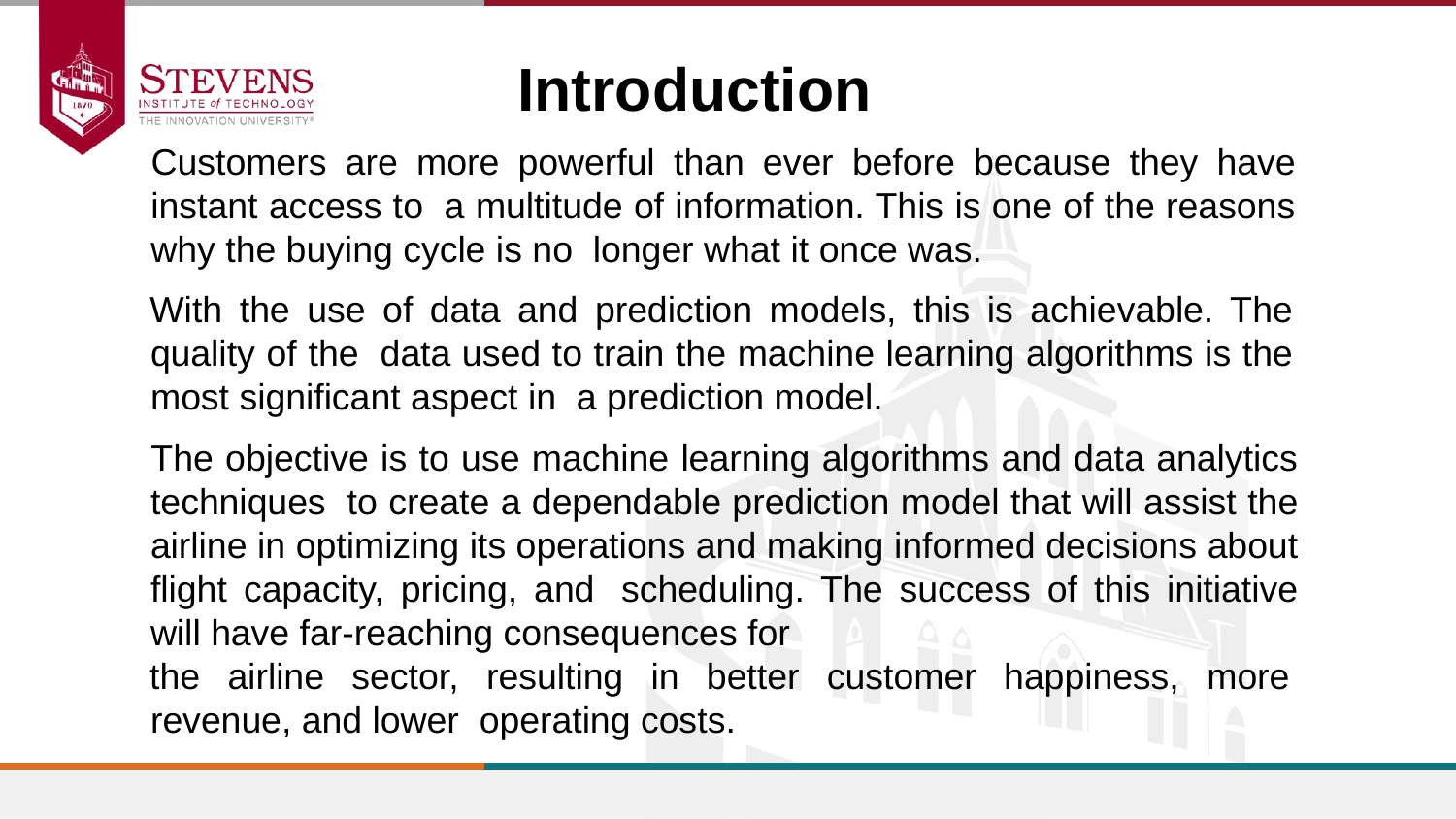

# Introduction
Customers are more powerful than ever before because they have instant access to  a multitude of information. This is one of the reasons why the buying cycle is no  longer what it once was.
With the use of data and prediction models, this is achievable. The quality of the  data used to train the machine learning algorithms is the most significant aspect in  a prediction model.
The objective is to use machine learning algorithms and data analytics techniques  to create a dependable prediction model that will assist the airline in optimizing its operations and making informed decisions about flight capacity, pricing, and  scheduling. The success of this initiative will have far-reaching consequences for
the airline sector, resulting in better customer happiness, more revenue, and lower  operating costs.